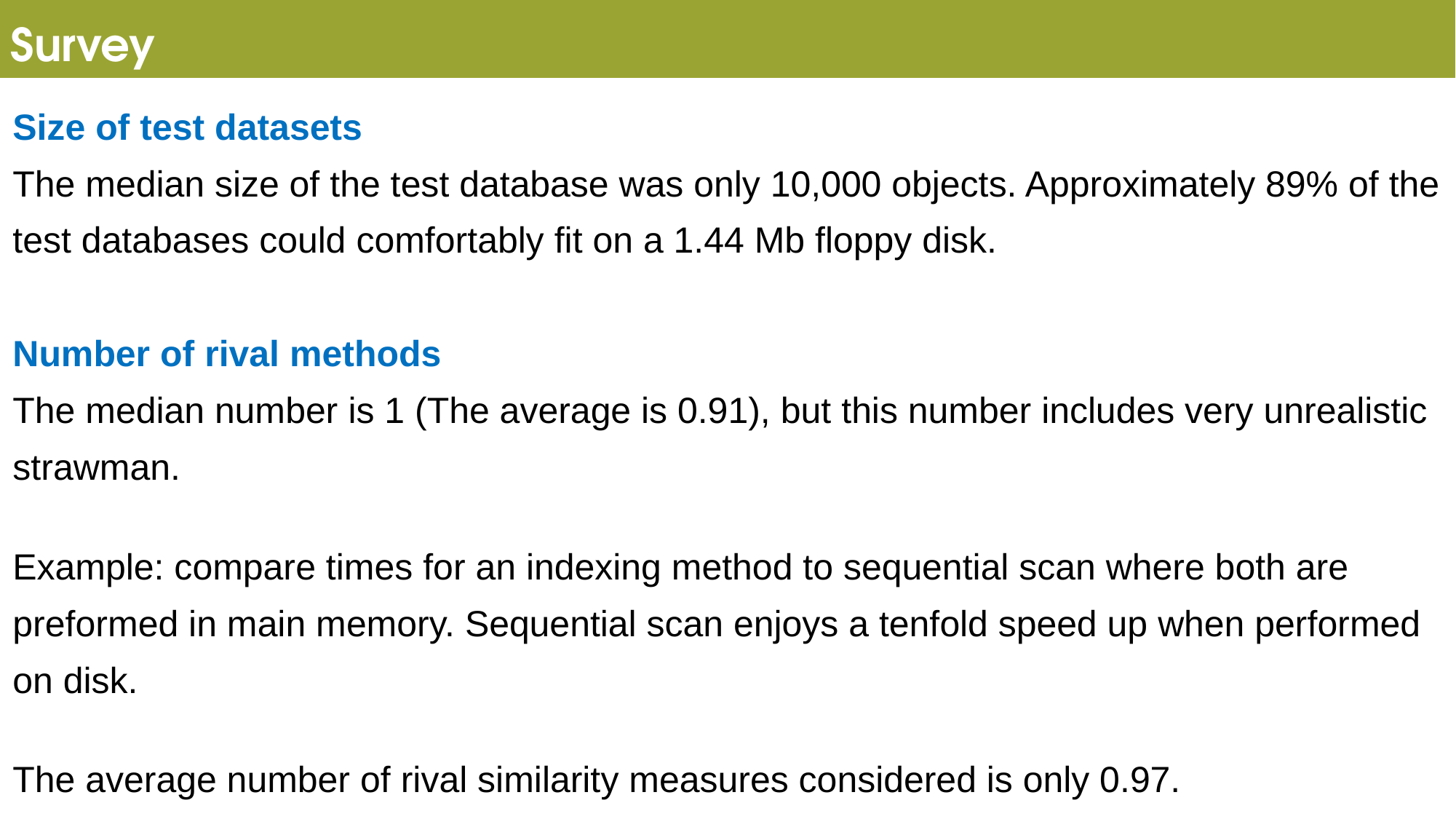

Survey
Size of test datasets
The median size of the test database was only 10,000 objects. Approximately 89% of the test databases could comfortably fit on a 1.44 Mb floppy disk.

Number of rival methods
The median number is 1 (The average is 0.91), but this number includes very unrealistic strawman.

Example: compare times for an indexing method to sequential scan where both are preformed in main memory. Sequential scan enjoys a tenfold speed up when performed on disk.

The average number of rival similarity measures considered is only 0.97.